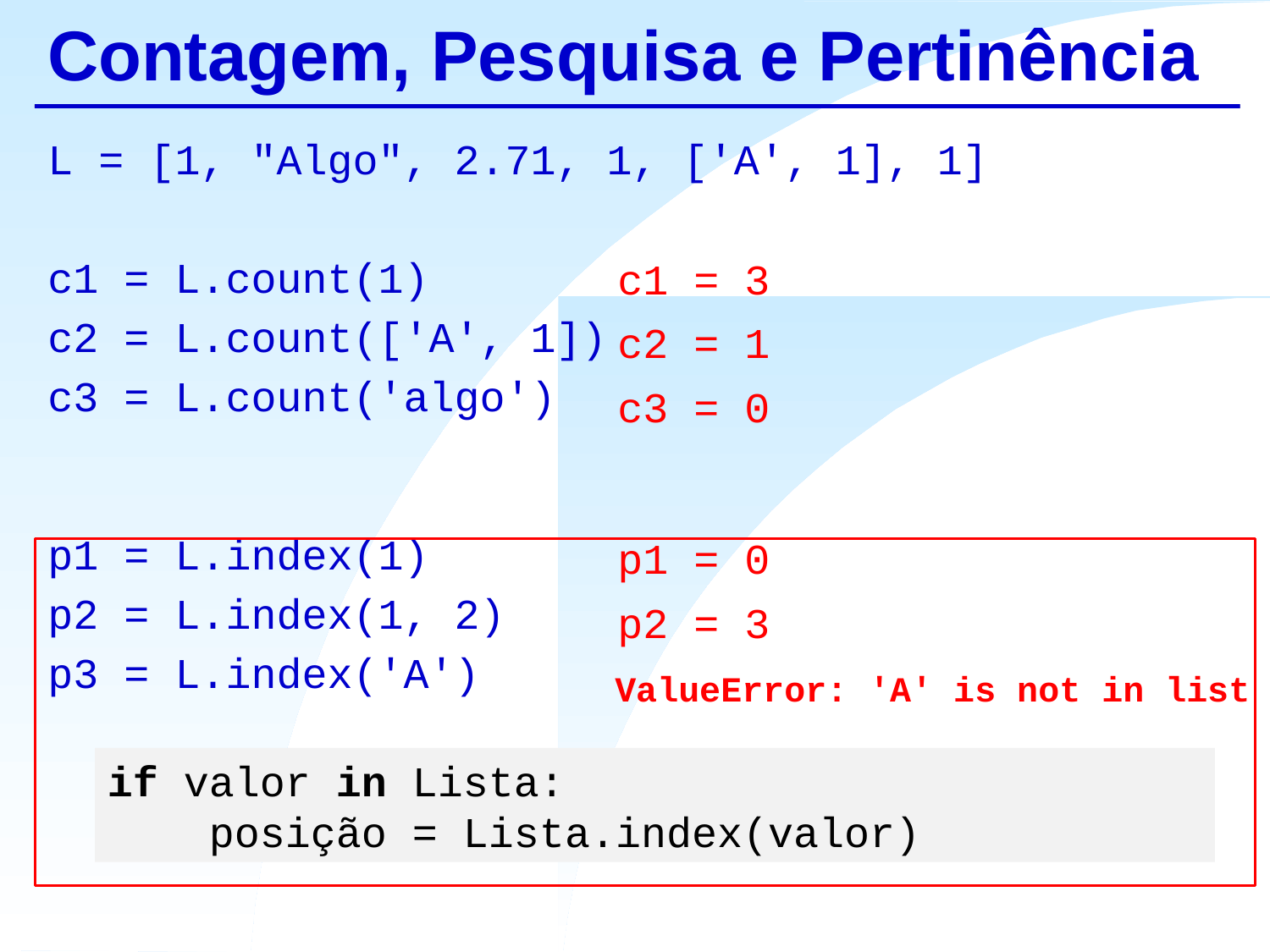

# Contagem, Pesquisa e Pertinência
L = [1, "Algo", 2.71, 1, ['A', 1], 1]

c1 = L.count(1)
c2 = L.count(['A', 1])
c3 = L.count('algo')

p1 = L.index(1)
p2 = L.index(1, 2)
p3 = L.index('A')

c1 = 3
c2 = 1
c3 = 0
p1 = 0

p2 = 3
ValueError: 'A' is not in list
if valor in Lista:
    posição = Lista.index(valor)